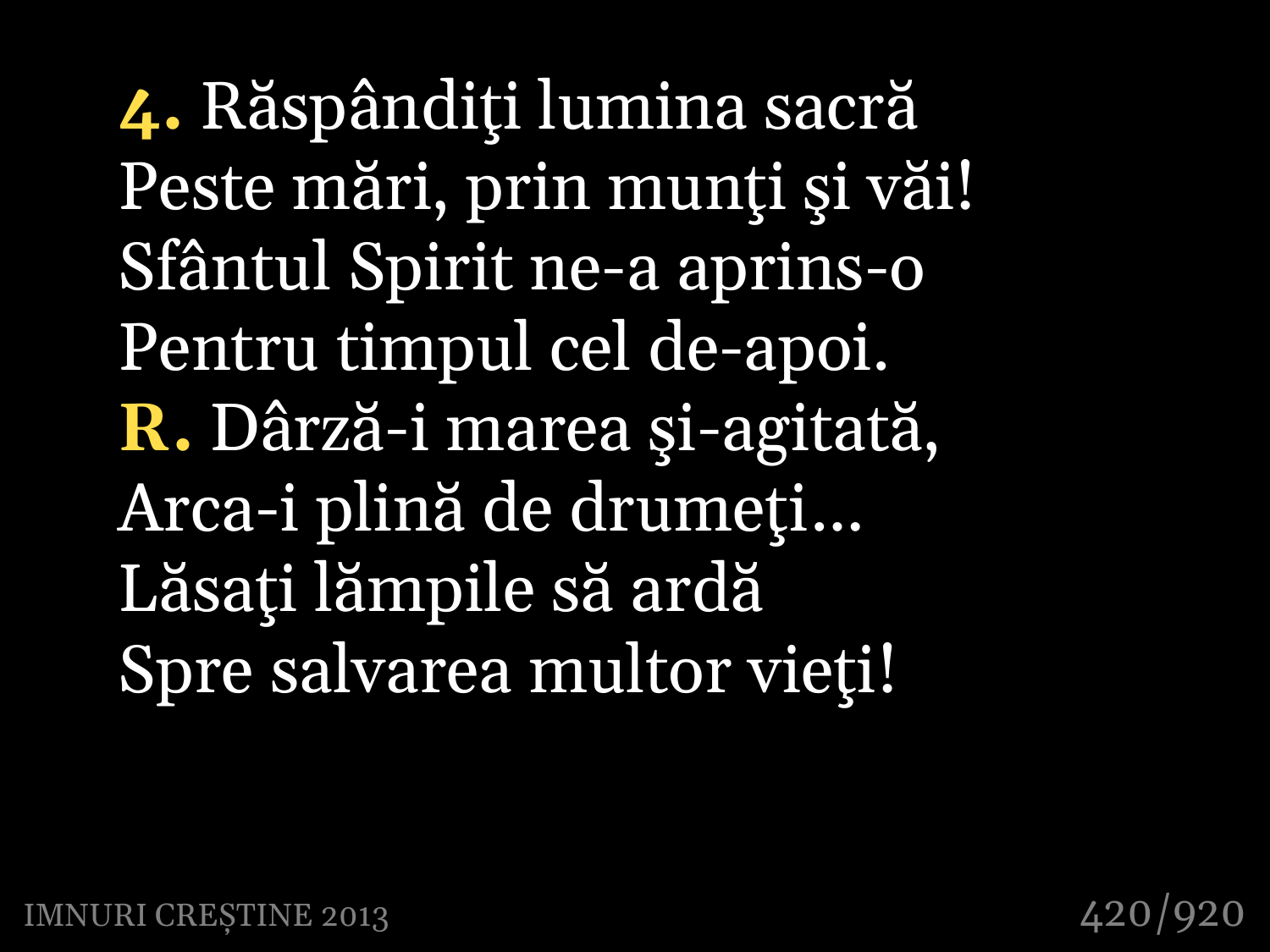

4. Răspândiţi lumina sacră
Peste mări, prin munţi şi văi!
Sfântul Spirit ne-a aprins-o
Pentru timpul cel de-apoi.
R. Dârză-i marea şi-agitată,
Arca-i plină de drumeţi…
Lăsaţi lămpile să ardă
Spre salvarea multor vieţi!
420/920
IMNURI CREȘTINE 2013